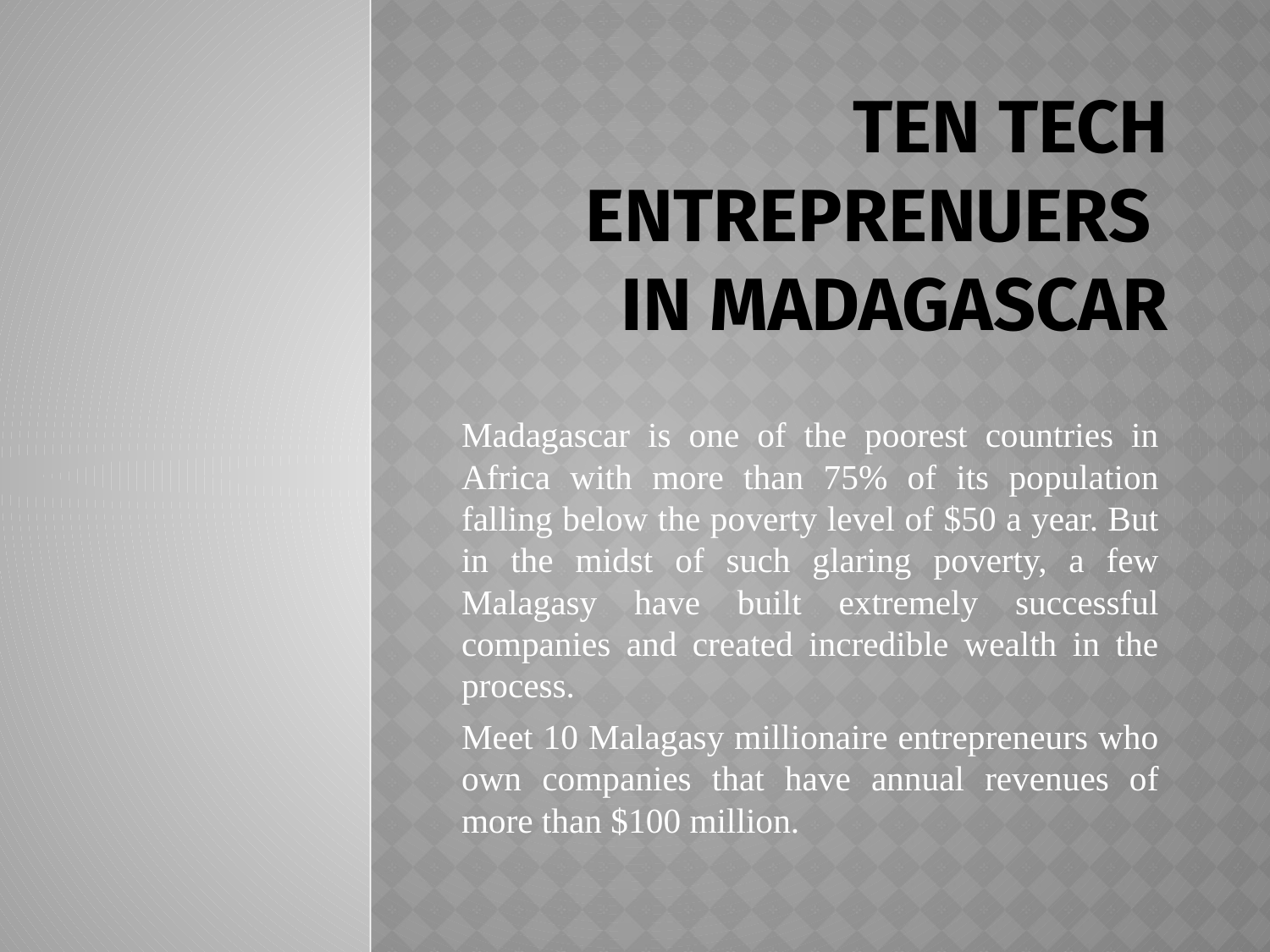

# TEN TECH ENTREPRENUERS IN MADAGASCAR
Madagascar is one of the poorest countries in Africa with more than 75% of its population falling below the poverty level of $50 a year. But in the midst of such glaring poverty, a few Malagasy have built extremely successful companies and created incredible wealth in the process.
Meet 10 Malagasy millionaire entrepreneurs who own companies that have annual revenues of more than $100 million.